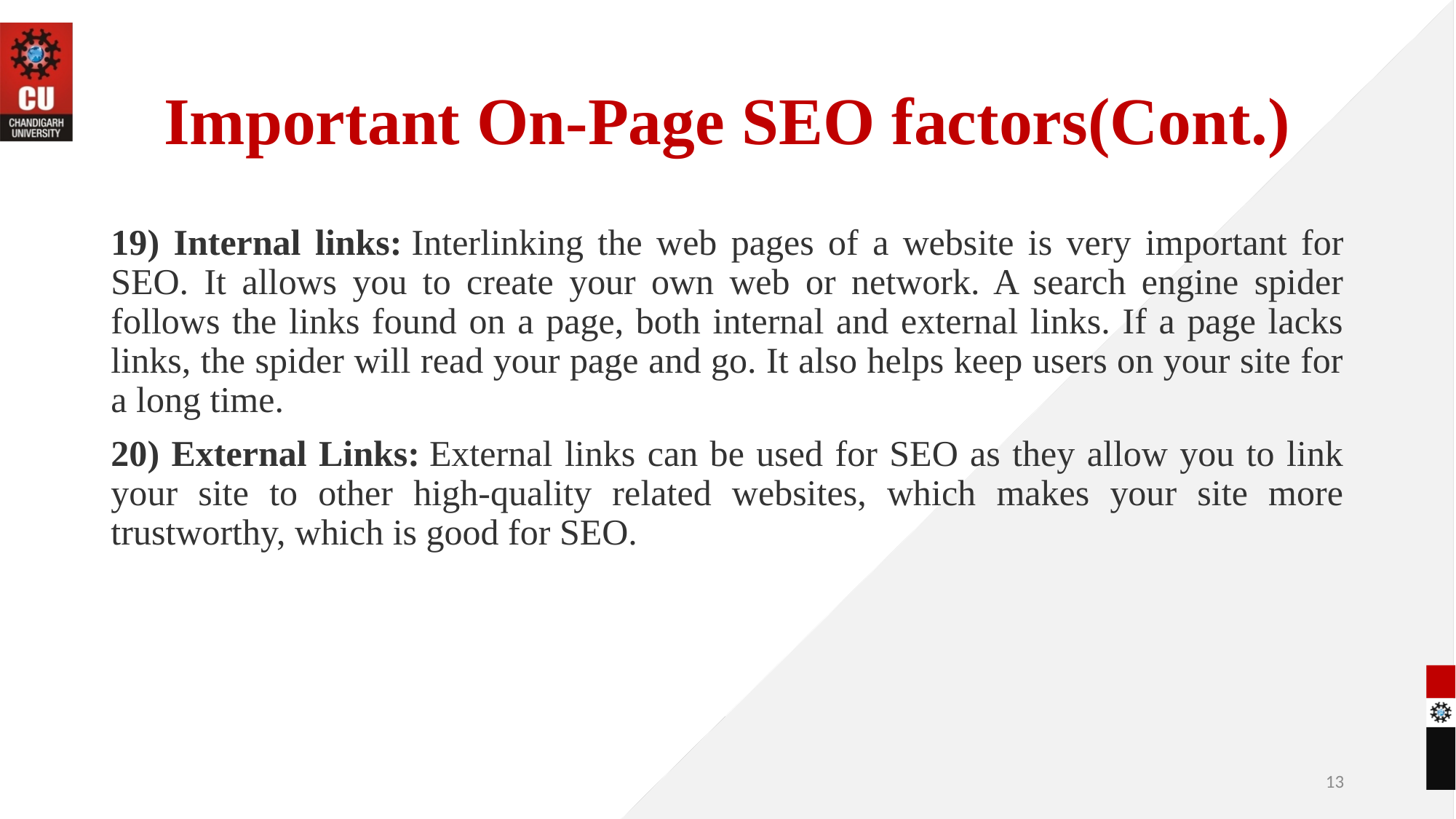

# Important On-Page SEO factors(Cont.)
19) Internal links: Interlinking the web pages of a website is very important for SEO. It allows you to create your own web or network. A search engine spider follows the links found on a page, both internal and external links. If a page lacks links, the spider will read your page and go. It also helps keep users on your site for a long time.
20) External Links: External links can be used for SEO as they allow you to link your site to other high-quality related websites, which makes your site more trustworthy, which is good for SEO.
13